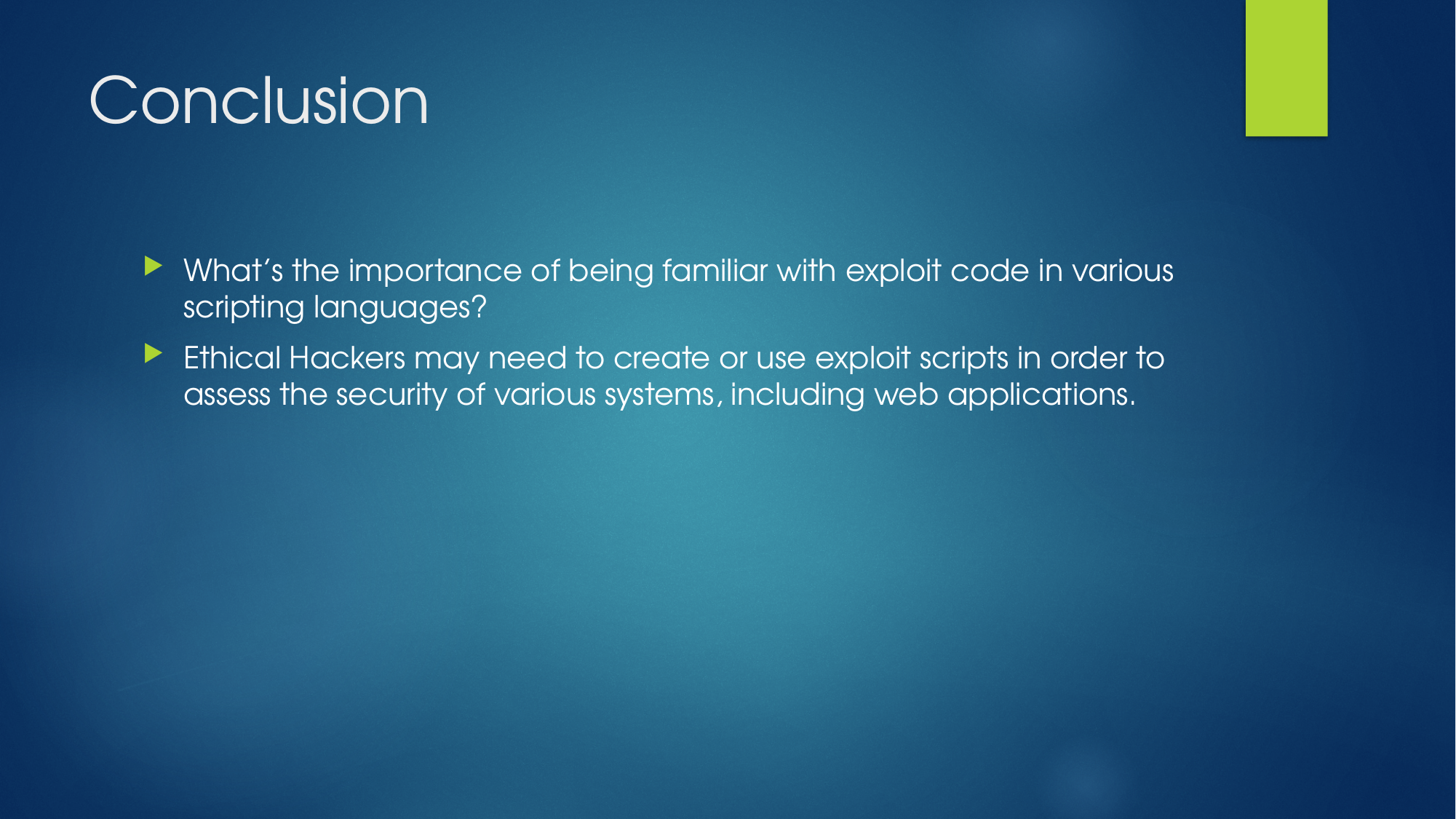

# Conclusion
What’s the importance of being familiar with exploit code in various scripting languages?
Ethical Hackers may need to create or use exploit scripts in order to assess the security of various systems, including web applications.